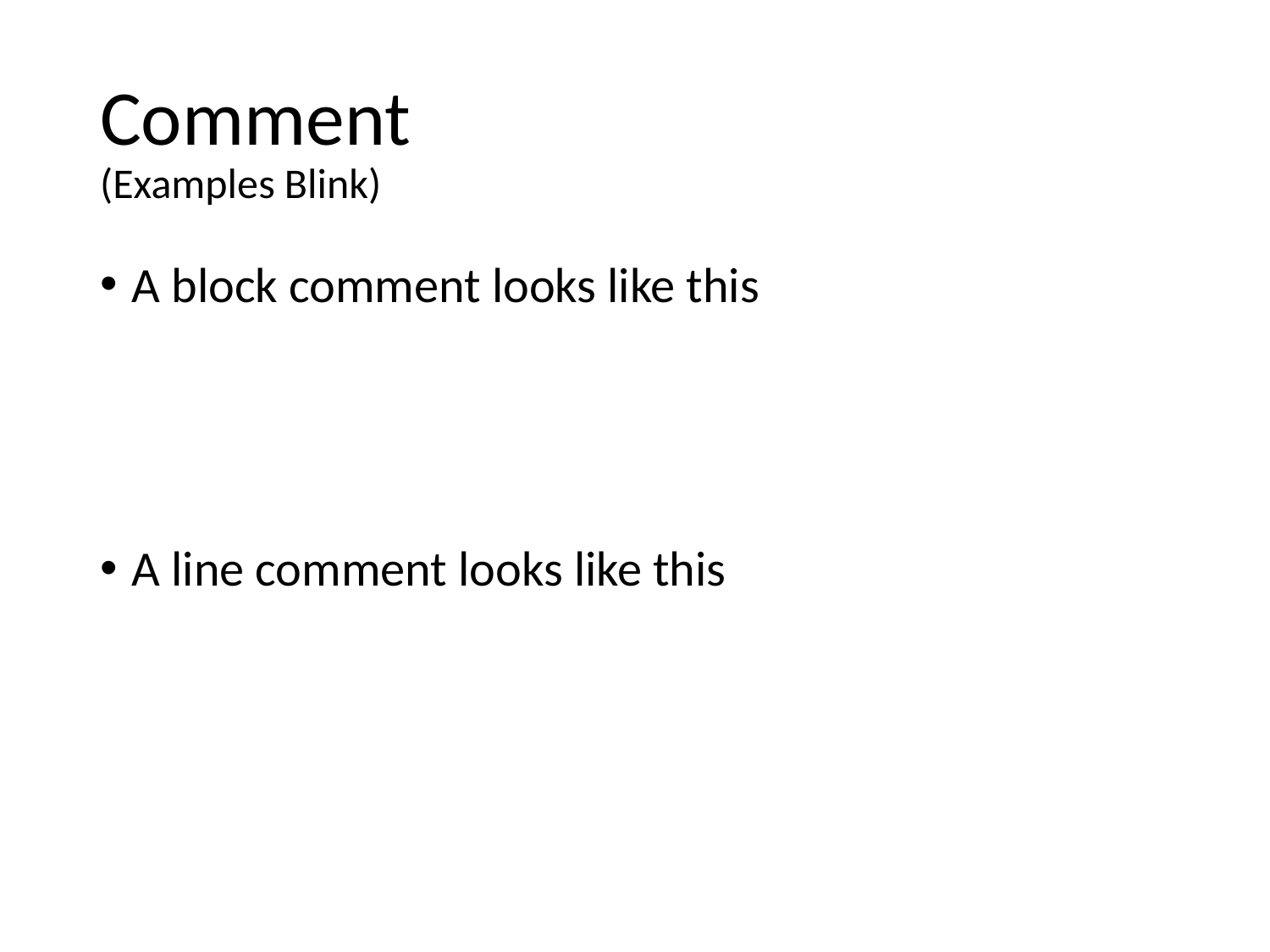

# Comment (Examples Blink)
A block comment looks like this

A line comment looks like this